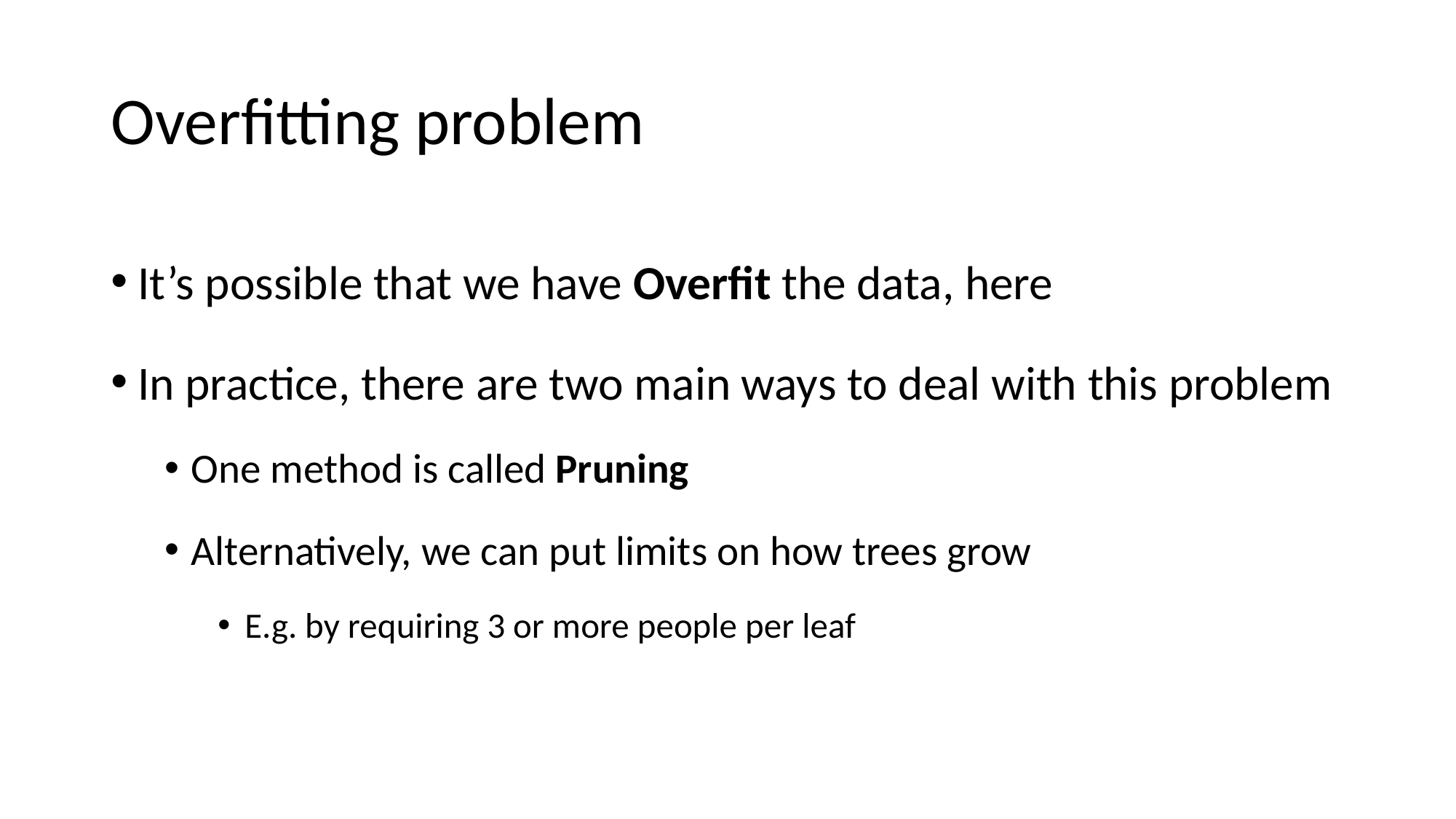

# Overfitting problem
It’s possible that we have Overfit the data, here
In practice, there are two main ways to deal with this problem
One method is called Pruning
Alternatively, we can put limits on how trees grow
E.g. by requiring 3 or more people per leaf